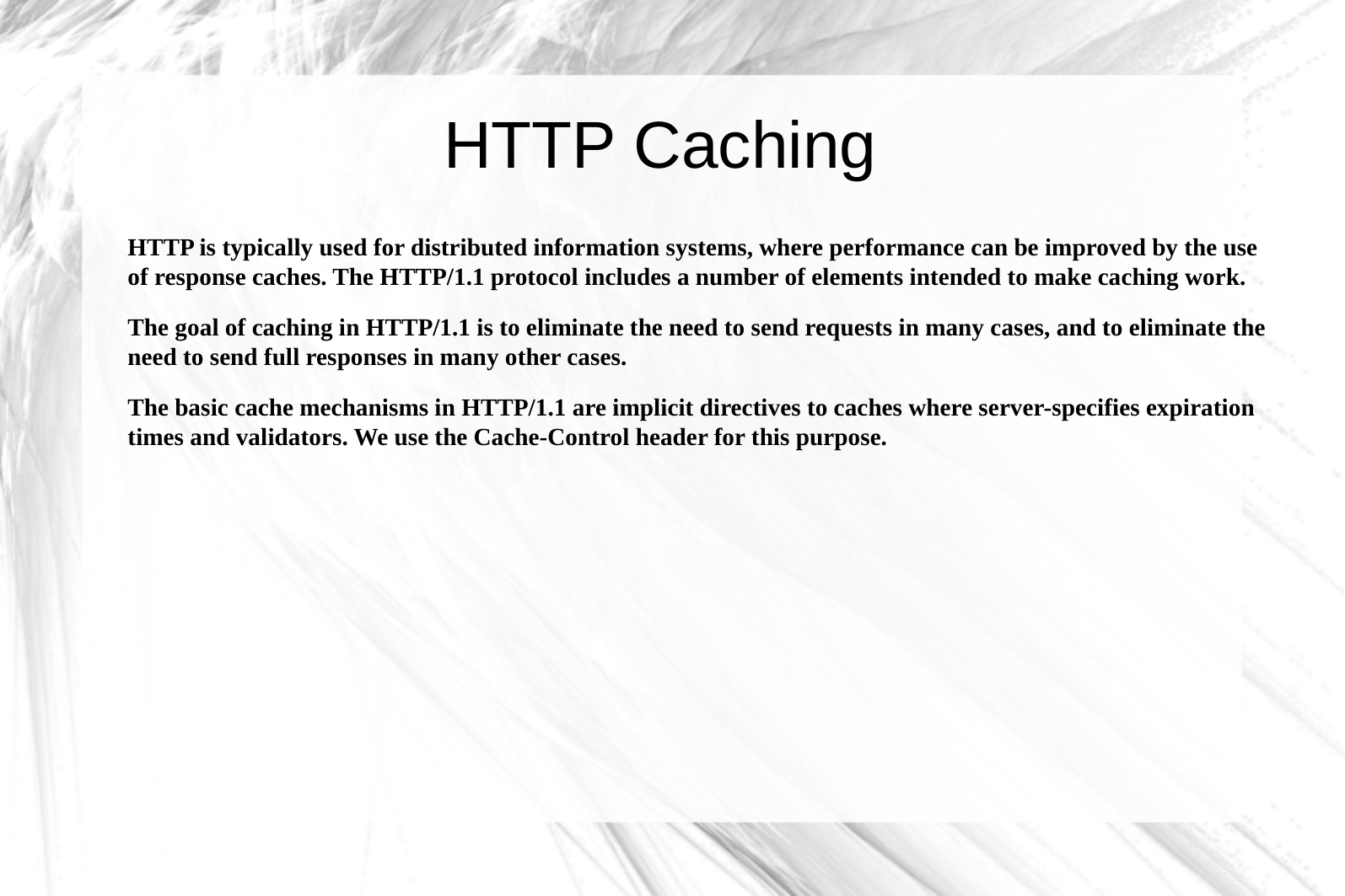

HTTP Caching
HTTP is typically used for distributed information systems, where performance can be improved by the use of response caches. The HTTP/1.1 protocol includes a number of elements intended to make caching work.
The goal of caching in HTTP/1.1 is to eliminate the need to send requests in many cases, and to eliminate the need to send full responses in many other cases.
The basic cache mechanisms in HTTP/1.1 are implicit directives to caches where server-specifies expiration times and validators. We use the Cache-Control header for this purpose.